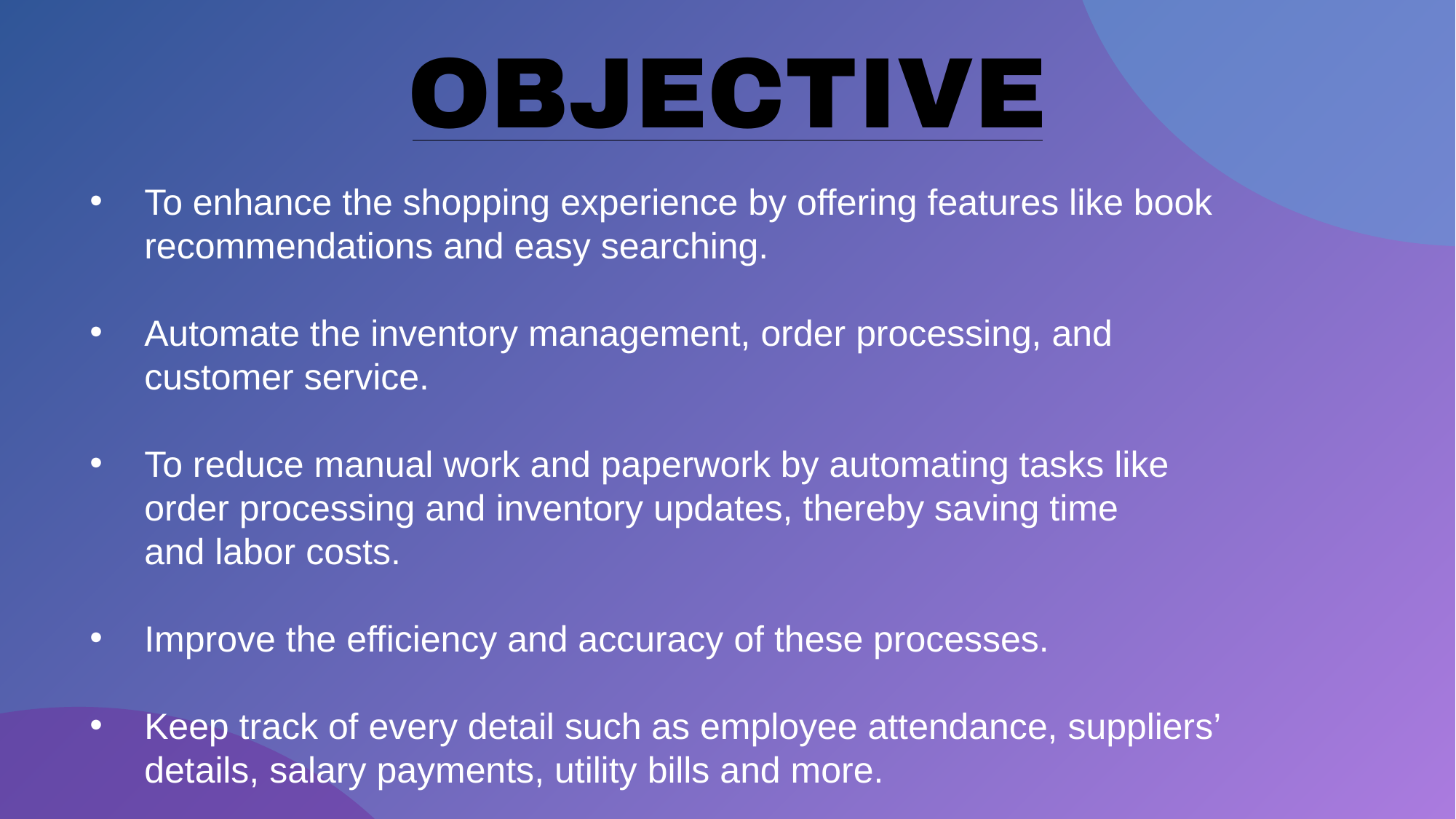

# OBJECTIVE
To enhance the shopping experience by offering features like book recommendations and easy searching.

Automate the inventory management, order processing, and customer service.

To reduce manual work and paperwork by automating tasks like order processing and inventory updates, thereby saving time and labor costs.

Improve the efficiency and accuracy of these processes.

Keep track of every detail such as employee attendance, suppliers’ details, salary payments, utility bills and more.